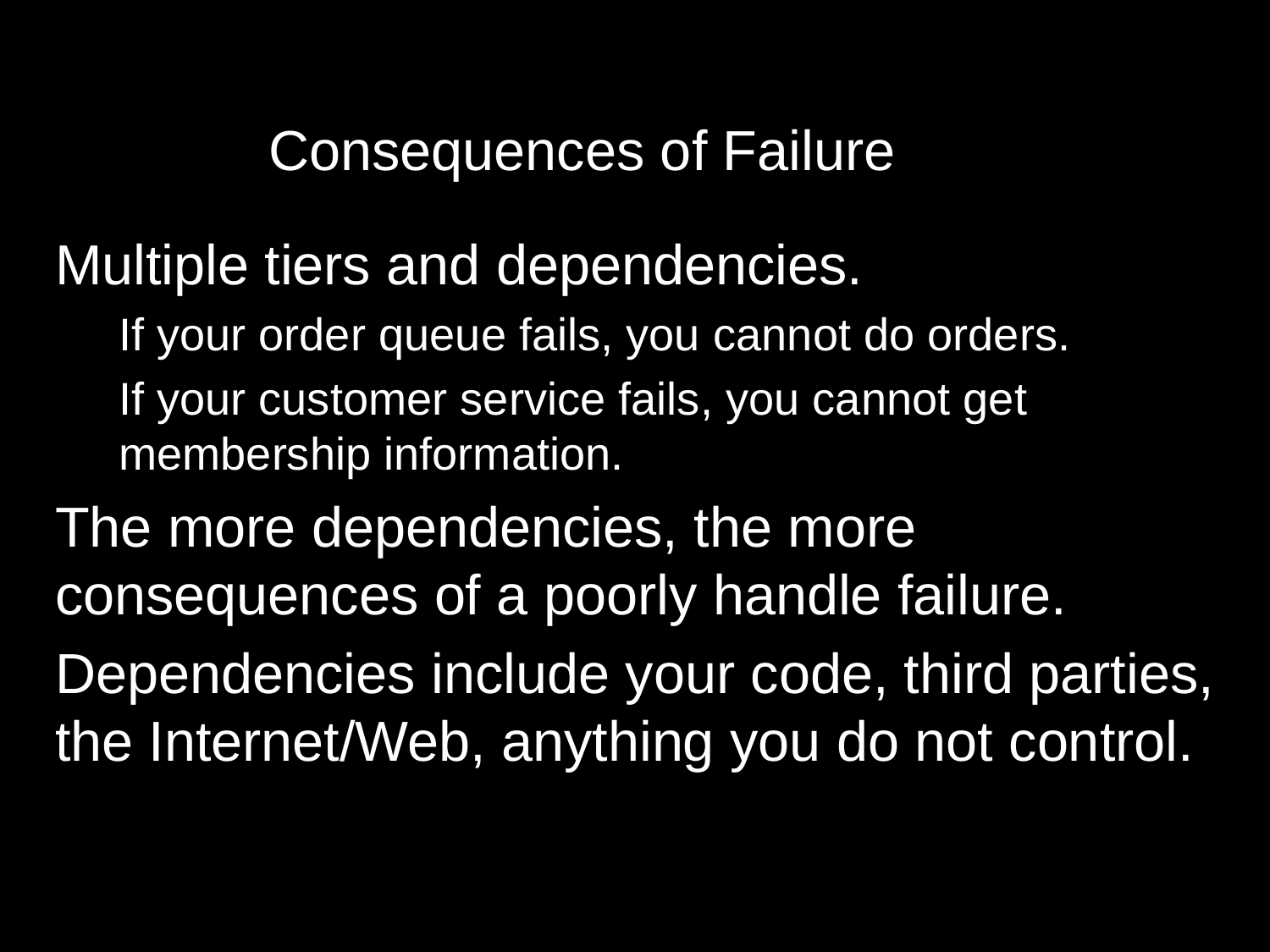

# Consequences of Failure
Multiple tiers and dependencies.
If your order queue fails, you cannot do orders.
If your customer service fails, you cannot get membership information.
The more dependencies, the more consequences of a poorly handle failure.
Dependencies include your code, third parties, the Internet/Web, anything you do not control.